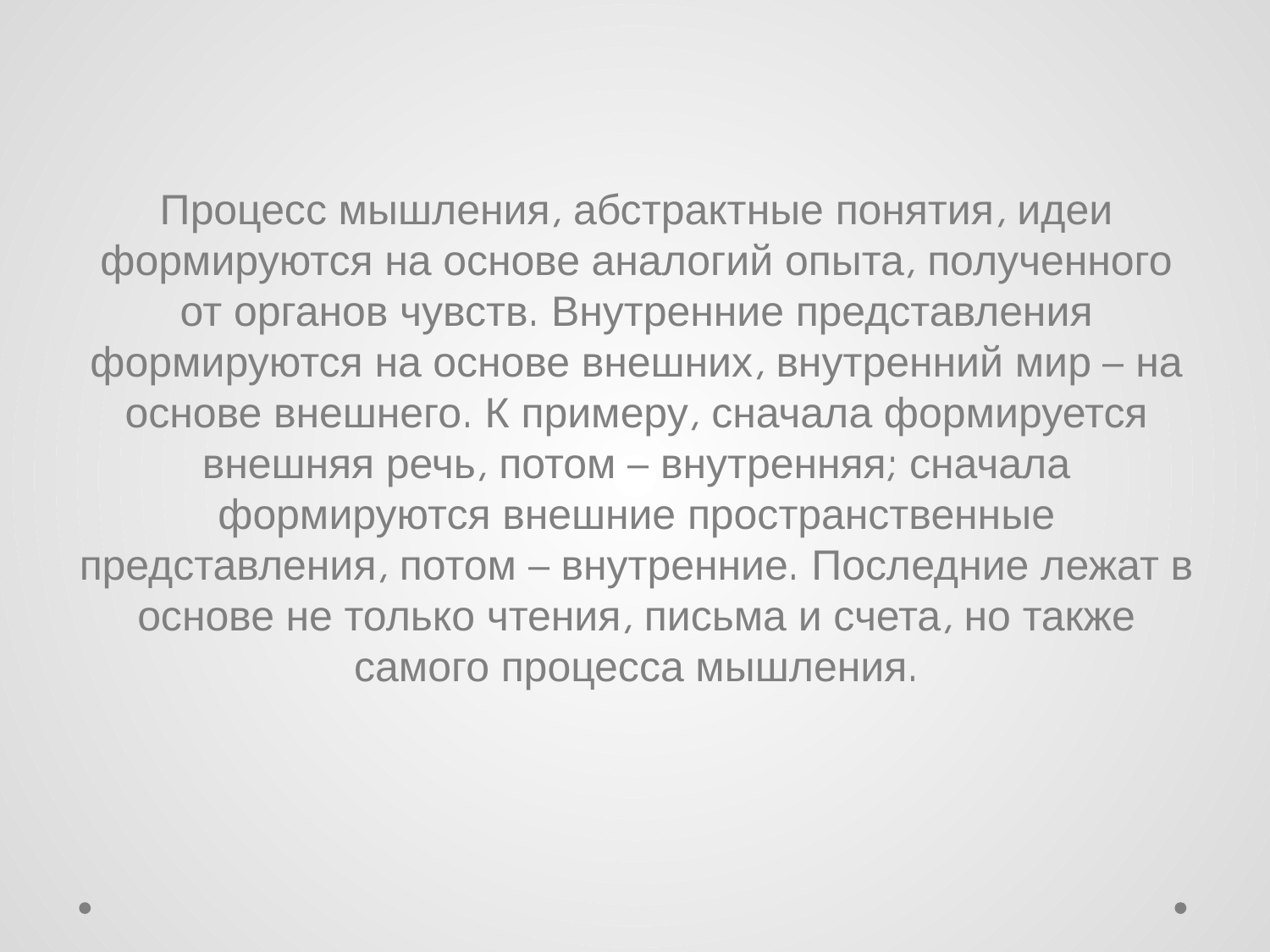

Процесс мышления, абстрактные понятия, идеи формируются на основе аналогий опыта, полученного от органов чувств. Внутренние представления формируются на основе внешних, внутренний мир – на основе внешнего. К примеру, сначала формируется внешняя речь, потом – внутренняя; сначала формируются внешние пространственные представления, потом – внутренние. Последние лежат в основе не только чтения, письма и счета, но также самого процесса мышления.